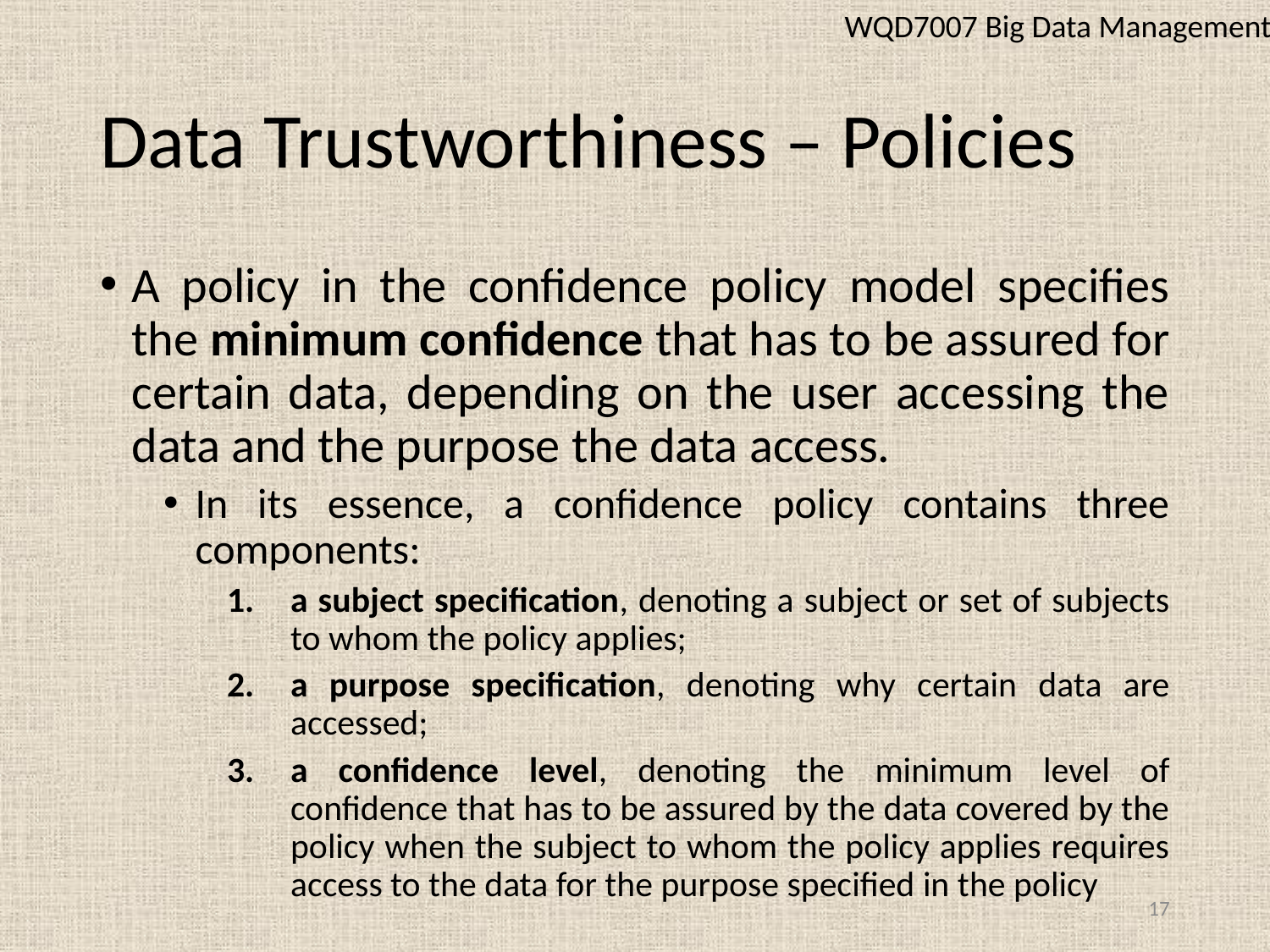

WQD7007 Big Data Management
# Data Trustworthiness – Policies
A policy in the confidence policy model specifies the minimum confidence that has to be assured for certain data, depending on the user accessing the data and the purpose the data access.
In its essence, a confidence policy contains three components:
a subject specification, denoting a subject or set of subjects to whom the policy applies;
a purpose specification, denoting why certain data are accessed;
a confidence level, denoting the minimum level of confidence that has to be assured by the data covered by the policy when the subject to whom the policy applies requires access to the data for the purpose specified in the policy
17